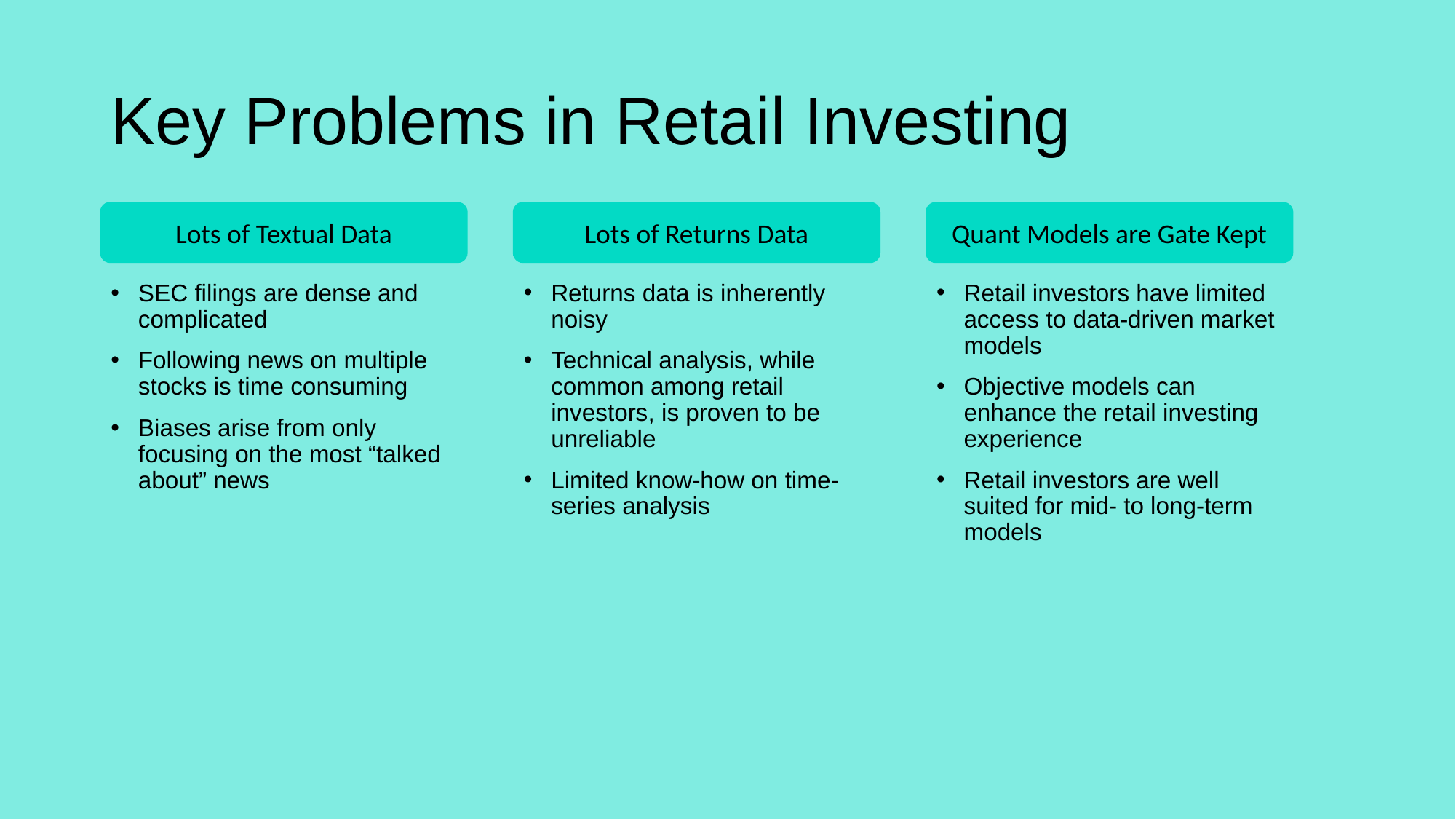

# Key Problems in Retail Investing
Lots of Textual Data
Lots of Returns Data
Returns data is inherently noisy
Technical analysis, while common among retail investors, is proven to be unreliable
Limited know-how on time-series analysis
Quant Models are Gate Kept
Retail investors have limited access to data-driven market models
Objective models can enhance the retail investing experience
Retail investors are well suited for mid- to long-term models
SEC filings are dense and complicated
Following news on multiple stocks is time consuming
Biases arise from only focusing on the most “talked about” news